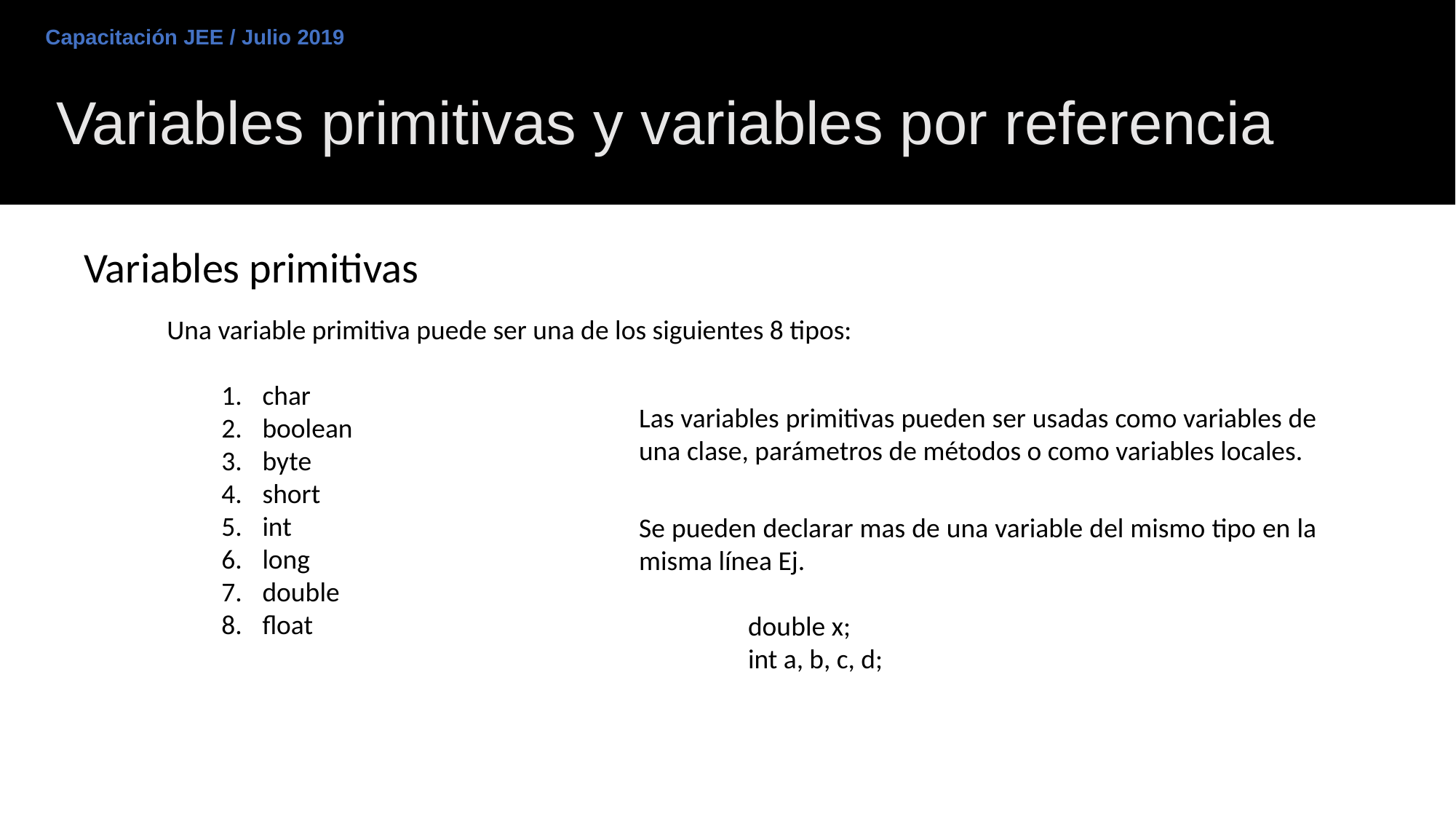

Capacitación JEE / Julio 2019
# Variables primitivas y variables por referencia
Variables primitivas
Una variable primitiva puede ser una de los siguientes 8 tipos:

char
boolean
byte
short
int
long
double
float
Las variables primitivas pueden ser usadas como variables de una clase, parámetros de métodos o como variables locales.
Se pueden declarar mas de una variable del mismo tipo en la misma línea Ej.

	double x;
	int a, b, c, d;